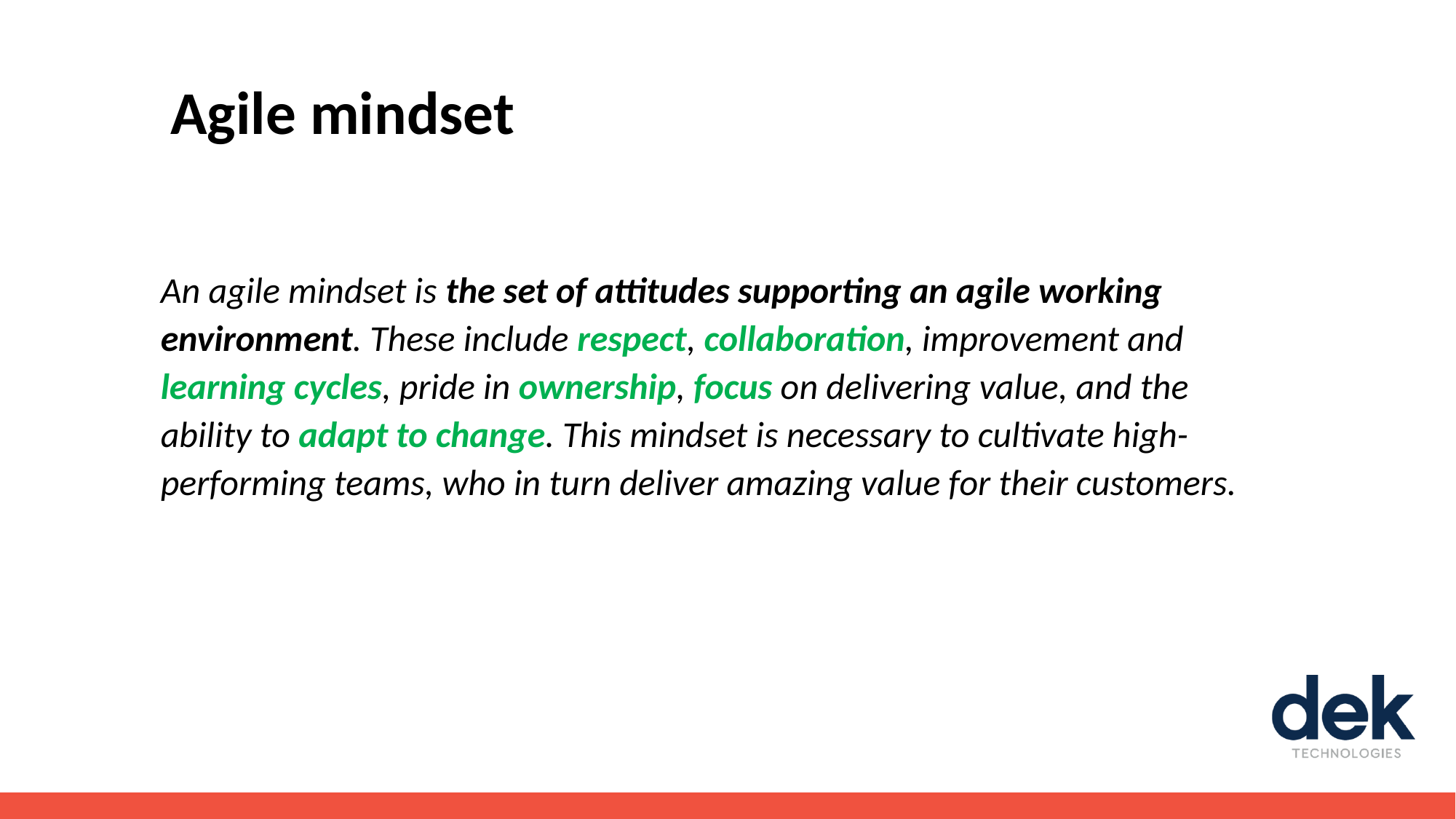

# Agile mindset
An agile mindset is the set of attitudes supporting an agile working environment. These include respect, collaboration, improvement and learning cycles, pride in ownership, focus on delivering value, and the ability to adapt to change. This mindset is necessary to cultivate high-performing teams, who in turn deliver amazing value for their customers.